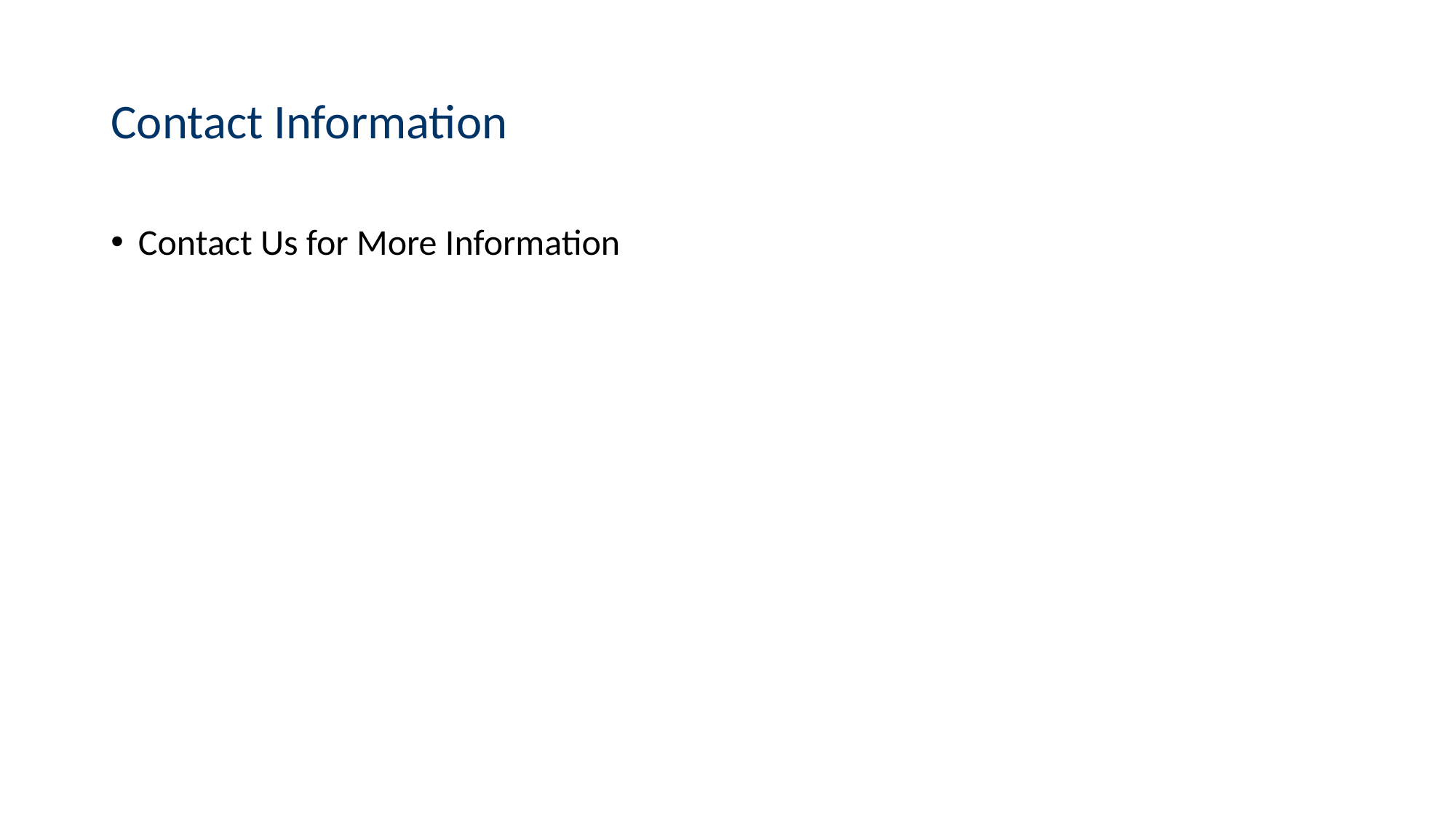

# Contact Information
Contact Us for More Information